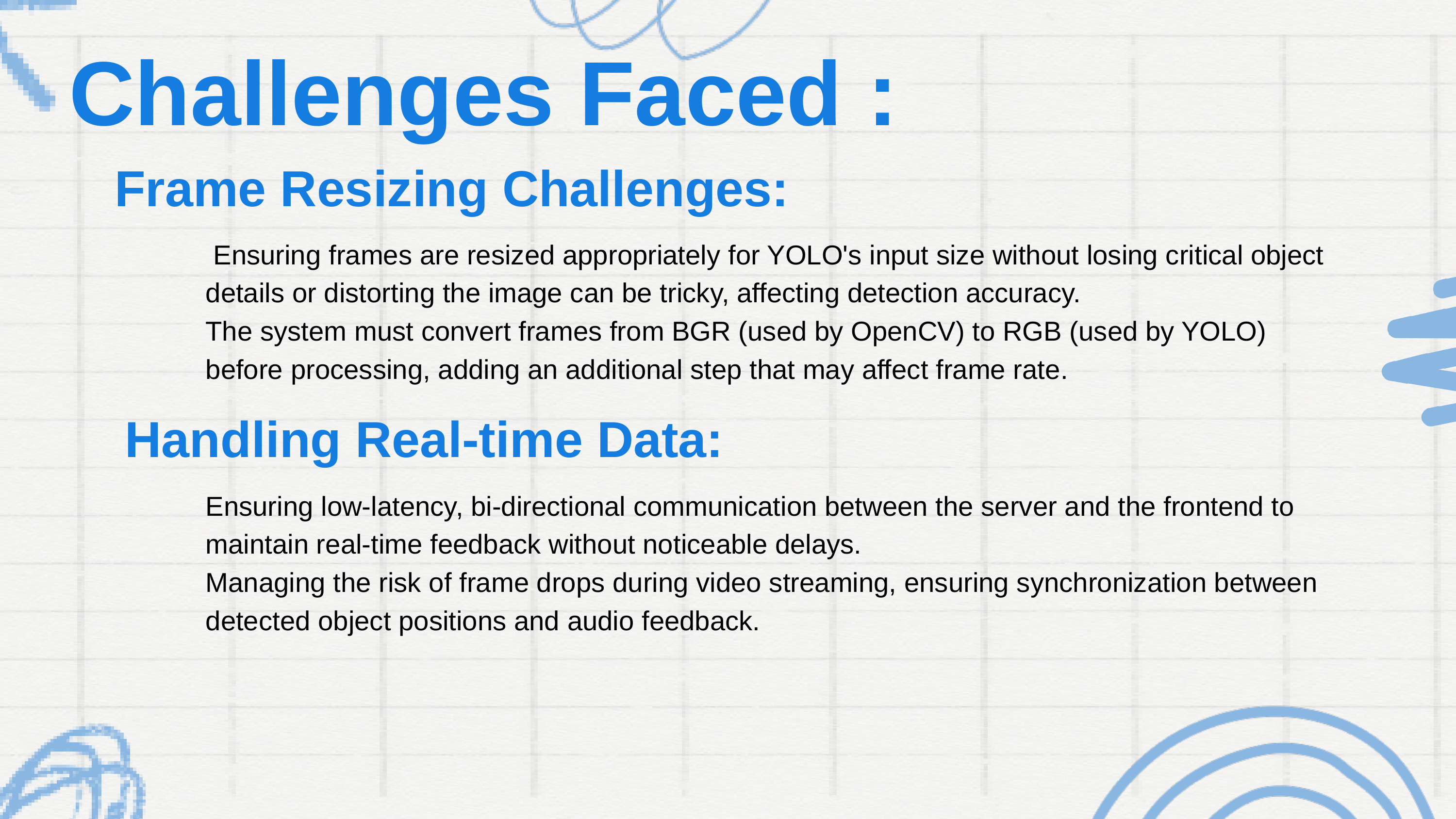

Challenges Faced :
Frame Resizing Challenges:

 Ensuring frames are resized appropriately for YOLO's input size without losing critical object details or distorting the image can be tricky, affecting detection accuracy.
The system must convert frames from BGR (used by OpenCV) to RGB (used by YOLO) before processing, adding an additional step that may affect frame rate.
Handling Real-time Data:
Ensuring low-latency, bi-directional communication between the server and the frontend to maintain real-time feedback without noticeable delays.
Managing the risk of frame drops during video streaming, ensuring synchronization between detected object positions and audio feedback.